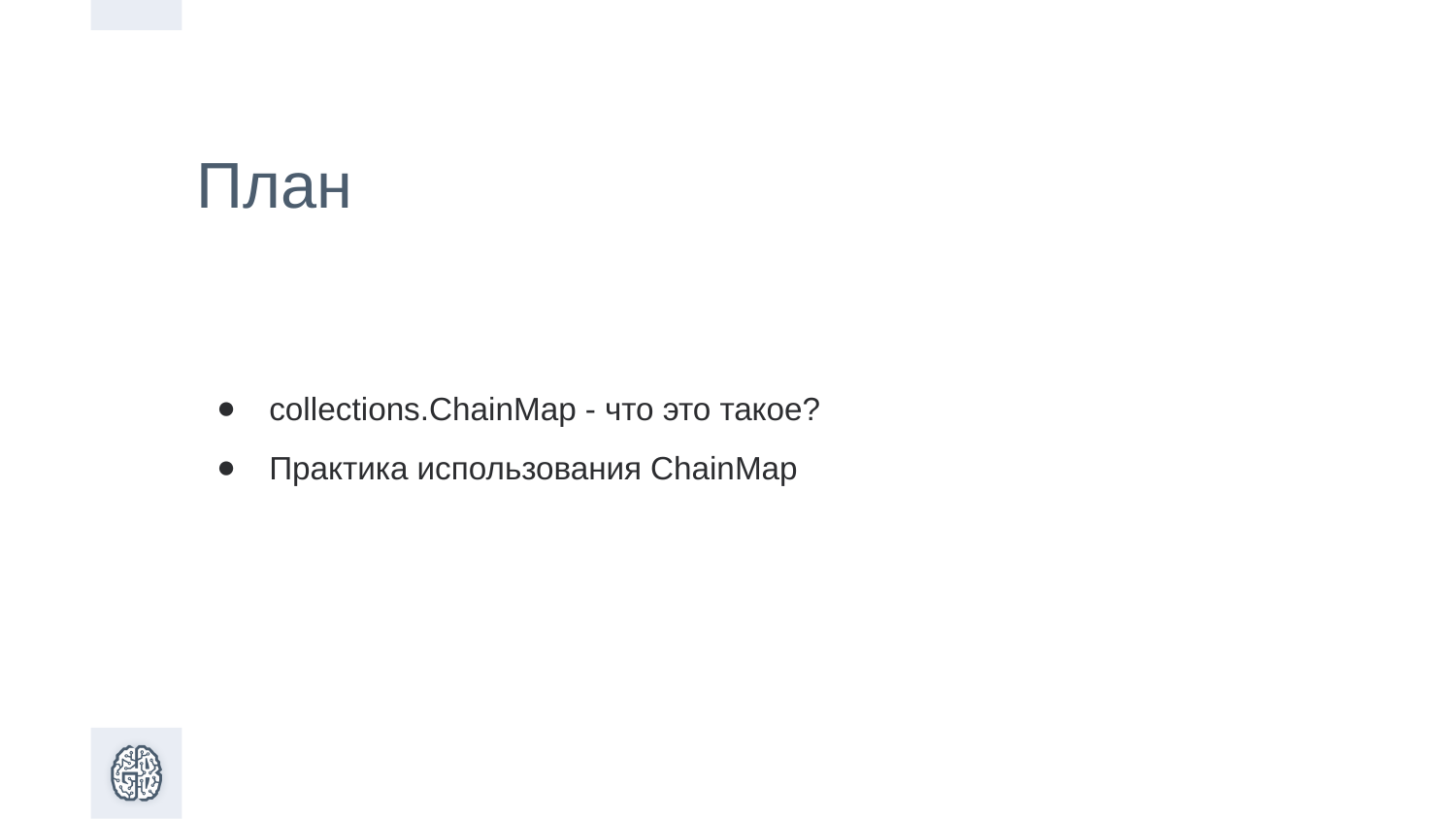

План
collections.ChainMap - что это такое?
Практика использования ChainMap